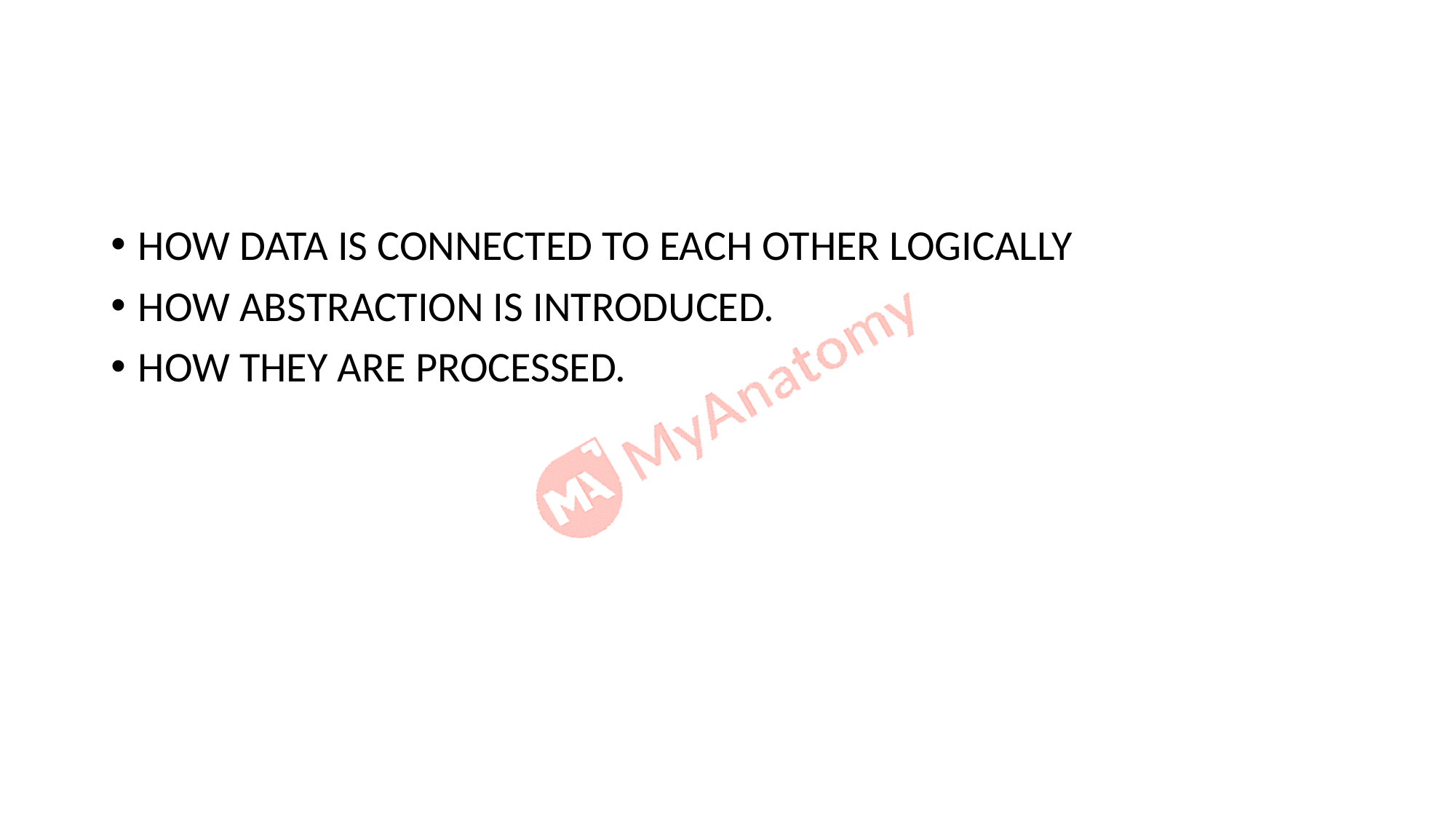

HOW DATA IS CONNECTED TO EACH OTHER LOGICALLY
HOW ABSTRACTION IS INTRODUCED.
HOW THEY ARE PROCESSED.